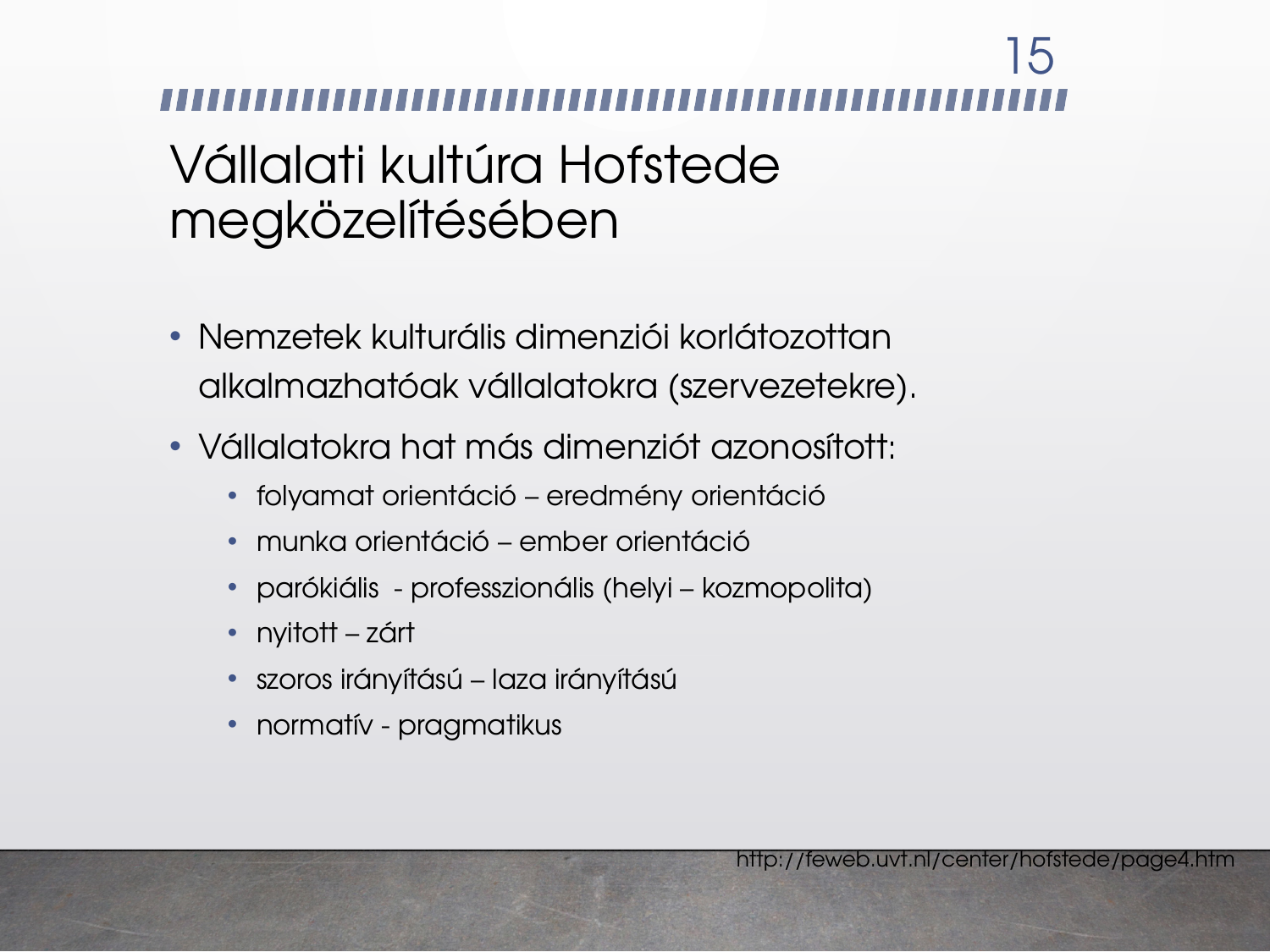

15
# Vállalati kultúra Hofstede megközelítésében
Nemzetek kulturális dimenziói korlátozottan alkalmazhatóak vállalatokra (szervezetekre).
Vállalatokra hat más dimenziót azonosított:
folyamat orientáció – eredmény orientáció
munka orientáció – ember orientáció
parókiális  - professzionális (helyi – kozmopolita)
nyitott – zárt
szoros irányítású – laza irányítású
normatív - pragmatikus
http://feweb.uvt.nl/center/hofstede/page4.htm